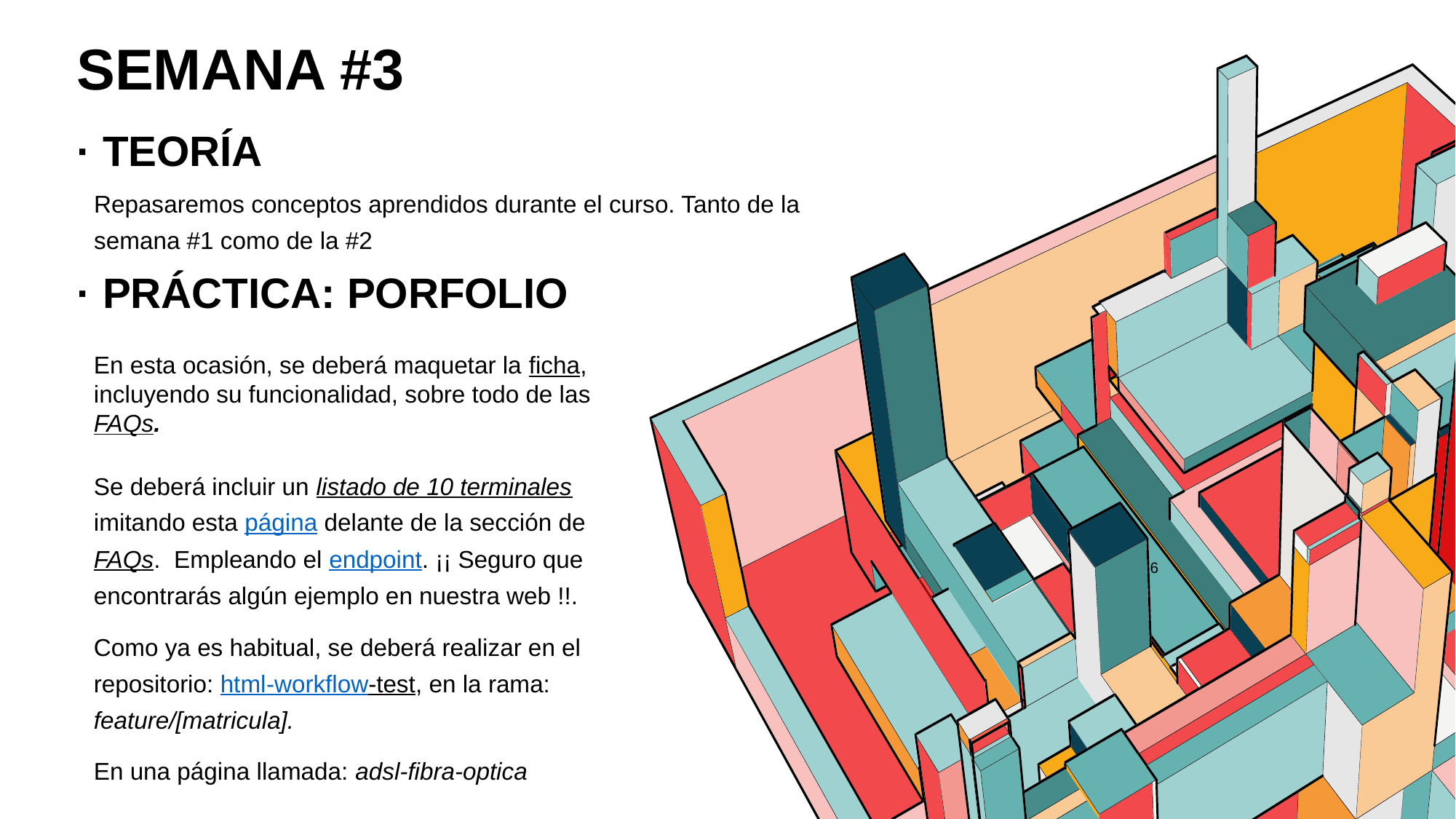

# Semana #3
· Teoría
Repasaremos conceptos aprendidos durante el curso. Tanto de la semana #1 como de la #2
· práctica: porfolio
En esta ocasión, se deberá maquetar la ficha, incluyendo su funcionalidad, sobre todo de las FAQs.
Se deberá incluir un listado de 10 terminales imitando esta página delante de la sección de FAQs.  Empleando el endpoint. ¡¡ Seguro que encontrarás algún ejemplo en nuestra web !!.
Como ya es habitual, se deberá realizar en el repositorio: html-workflow-test, en la rama:  feature/[matricula].
En una página llamada: adsl-fibra-optica
6